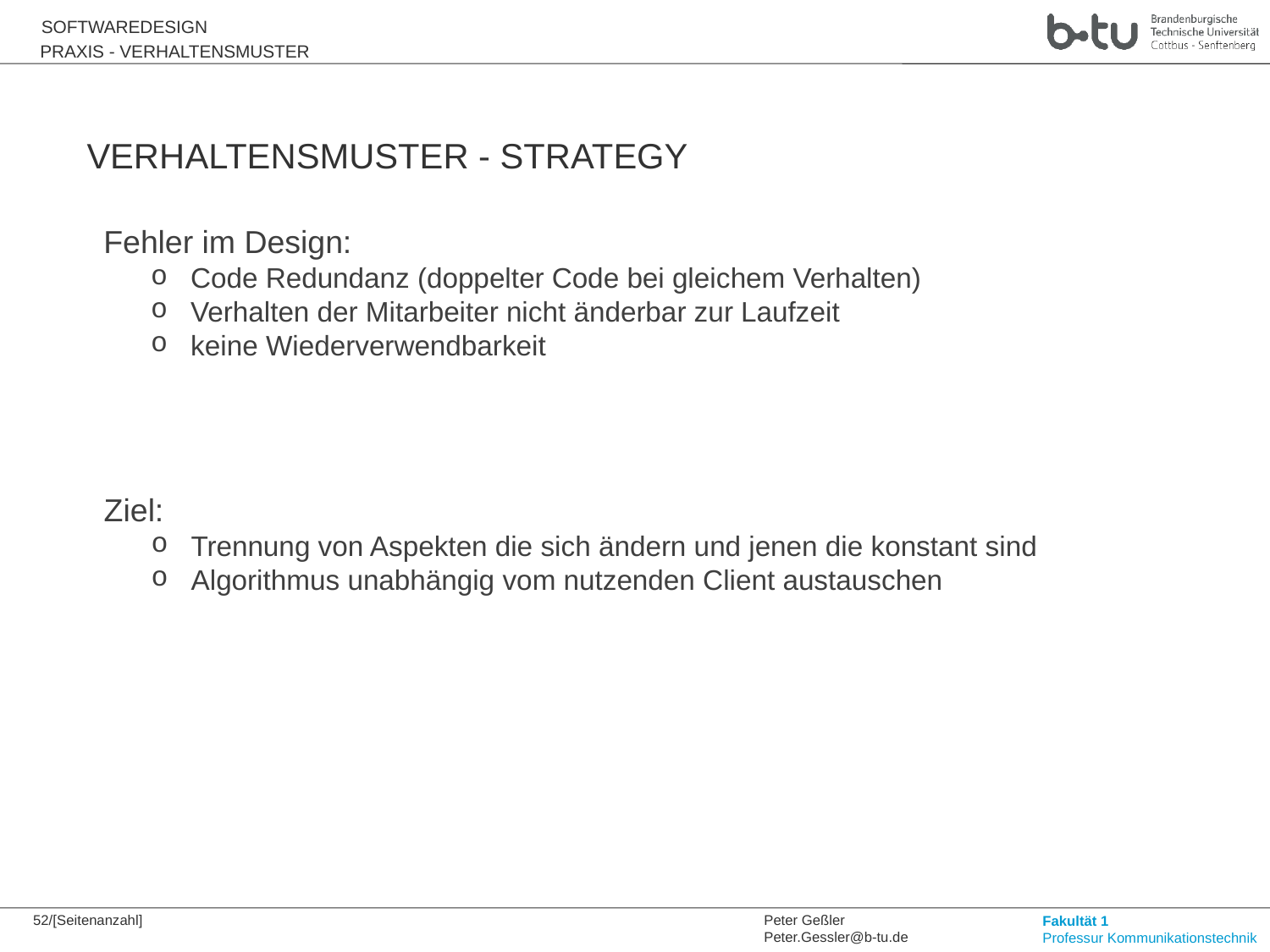

Praxis - Verhaltensmuster

Verhaltensmuster - Strategy

Fehler im Design:
Code Redundanz (doppelter Code bei gleichem Verhalten)
Verhalten der Mitarbeiter nicht änderbar zur Laufzeit
keine Wiederverwendbarkeit

Ziel:
Trennung von Aspekten die sich ändern und jenen die konstant sind
Algorithmus unabhängig vom nutzenden Client austauschen